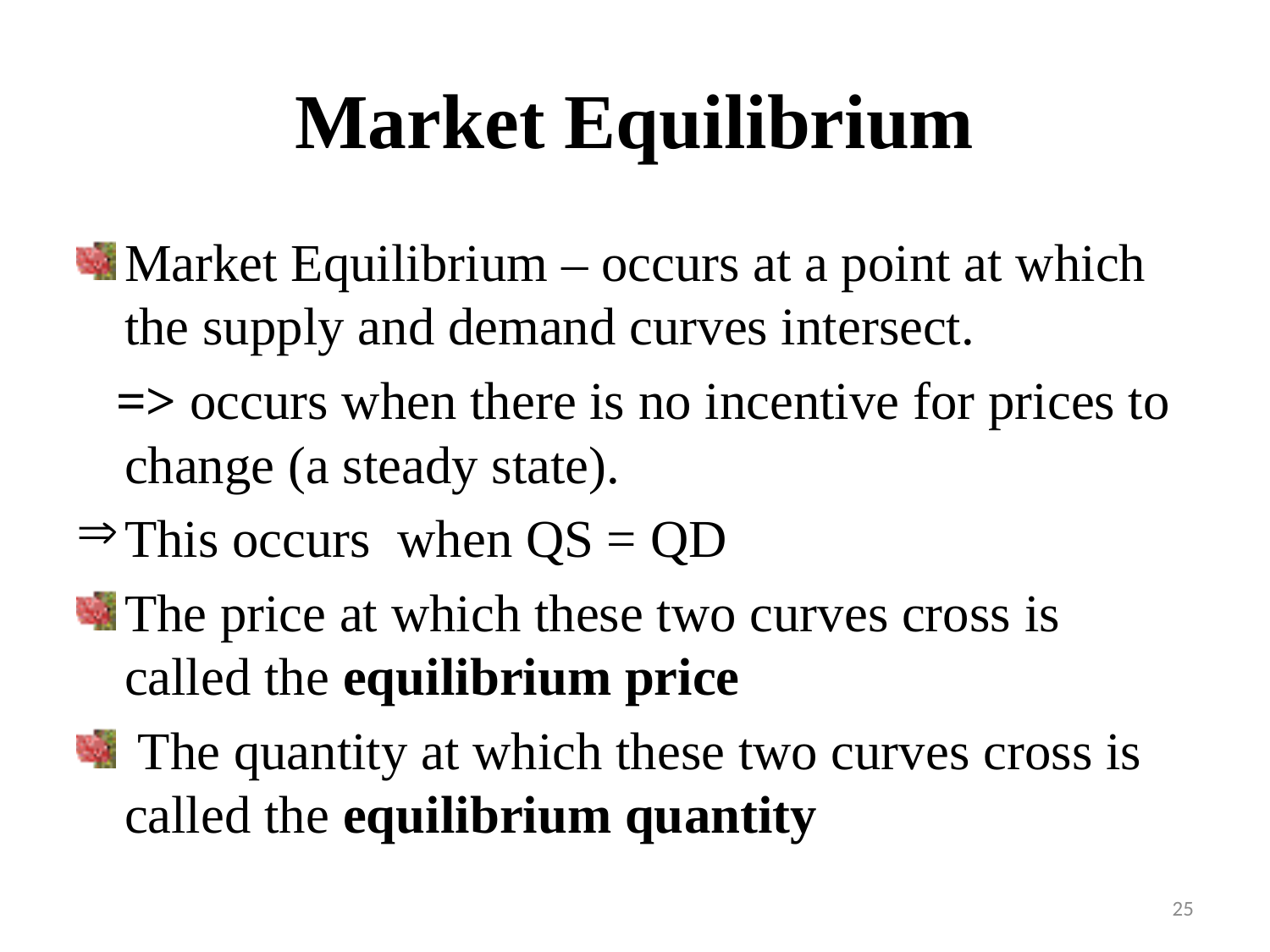

# Market Equilibrium
Market Equilibrium – occurs at a point at which the supply and demand curves intersect.
   => occurs when there is no incentive for prices to change (a steady state).
This occurs  when QS = QD
The price at which these two curves cross is called the equilibrium price
 The quantity at which these two curves cross is called the equilibrium quantity

25